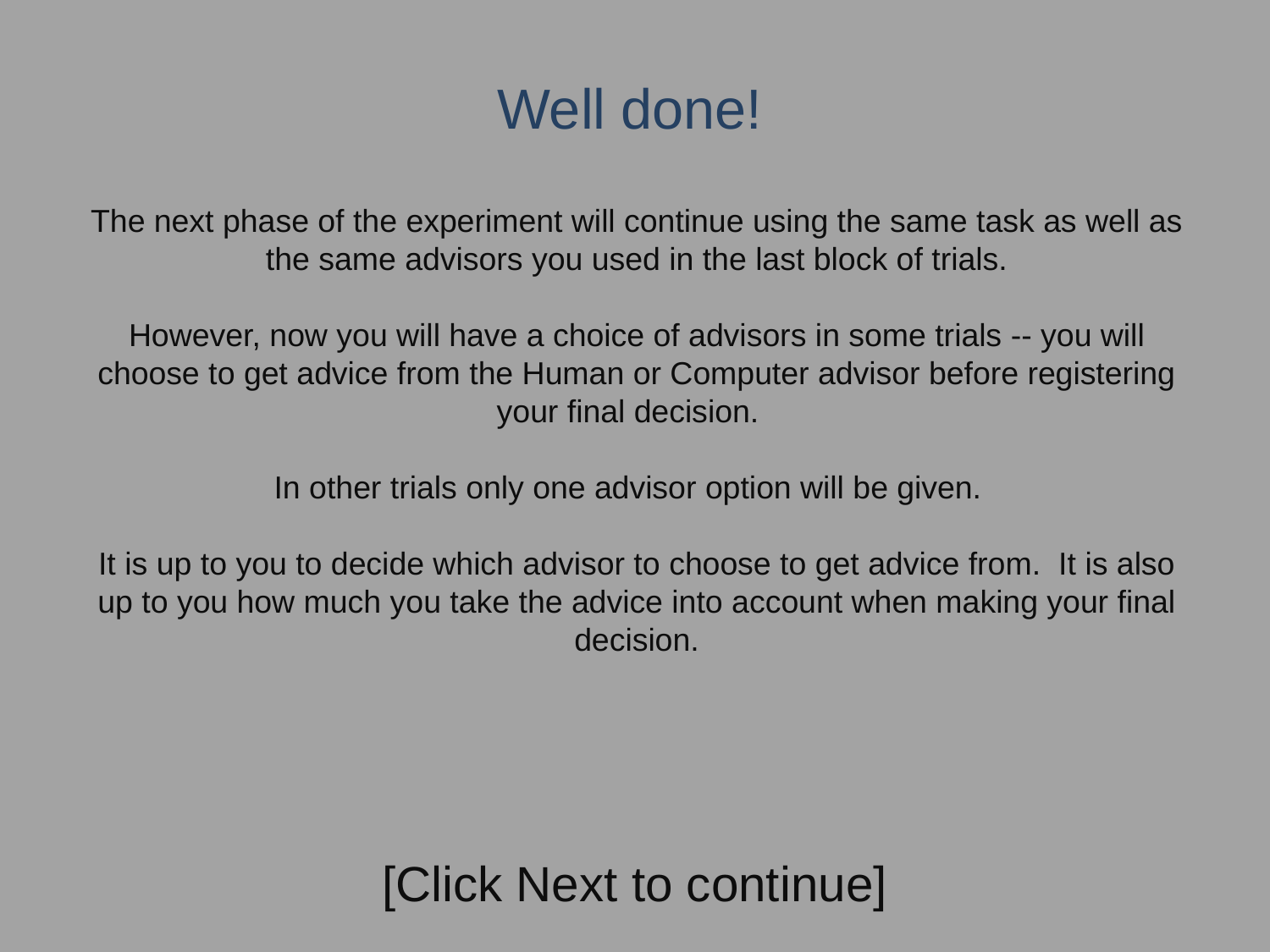

Well done!

The next phase of the experiment will continue using the same task as well as the same advisors you used in the last block of trials.

However, now you will have a choice of advisors in some trials -- you will choose to get advice from the Human or Computer advisor before registering your final decision.

In other trials only one advisor option will be given.

It is up to you to decide which advisor to choose to get advice from.  It is also up to you how much you take the advice into account when making your final decision.
[Click Next to continue]